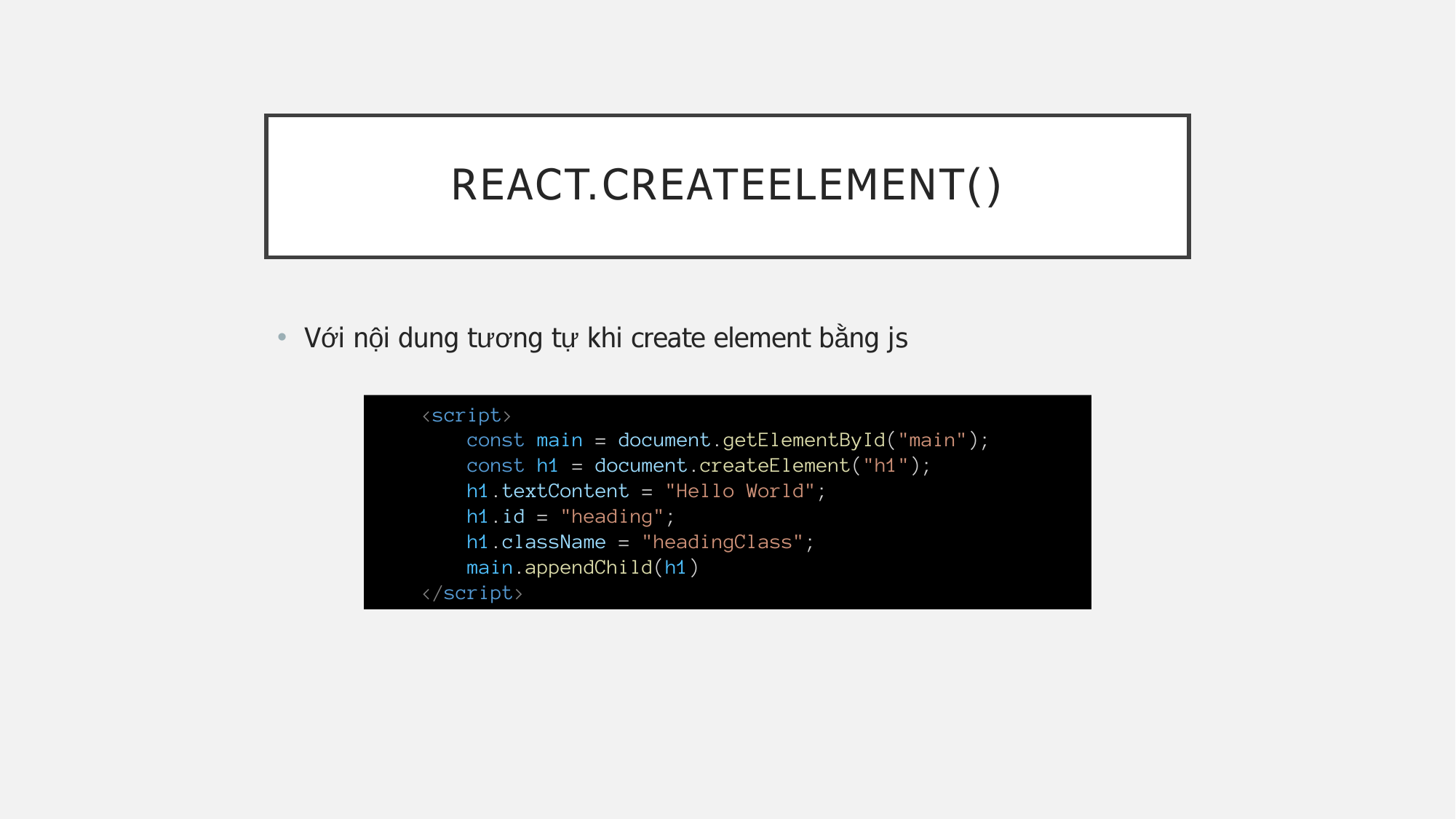

# React.createElement()
Với nội dung tương tự khi create element bằng js

    <script>
        const main = document.getElementById("main");
        const h1 = document.createElement("h1");
        h1.textContent = "Hello World";
        h1.id = "heading";
        h1.className = "headingClass";
        main.appendChild(h1)
    </script>